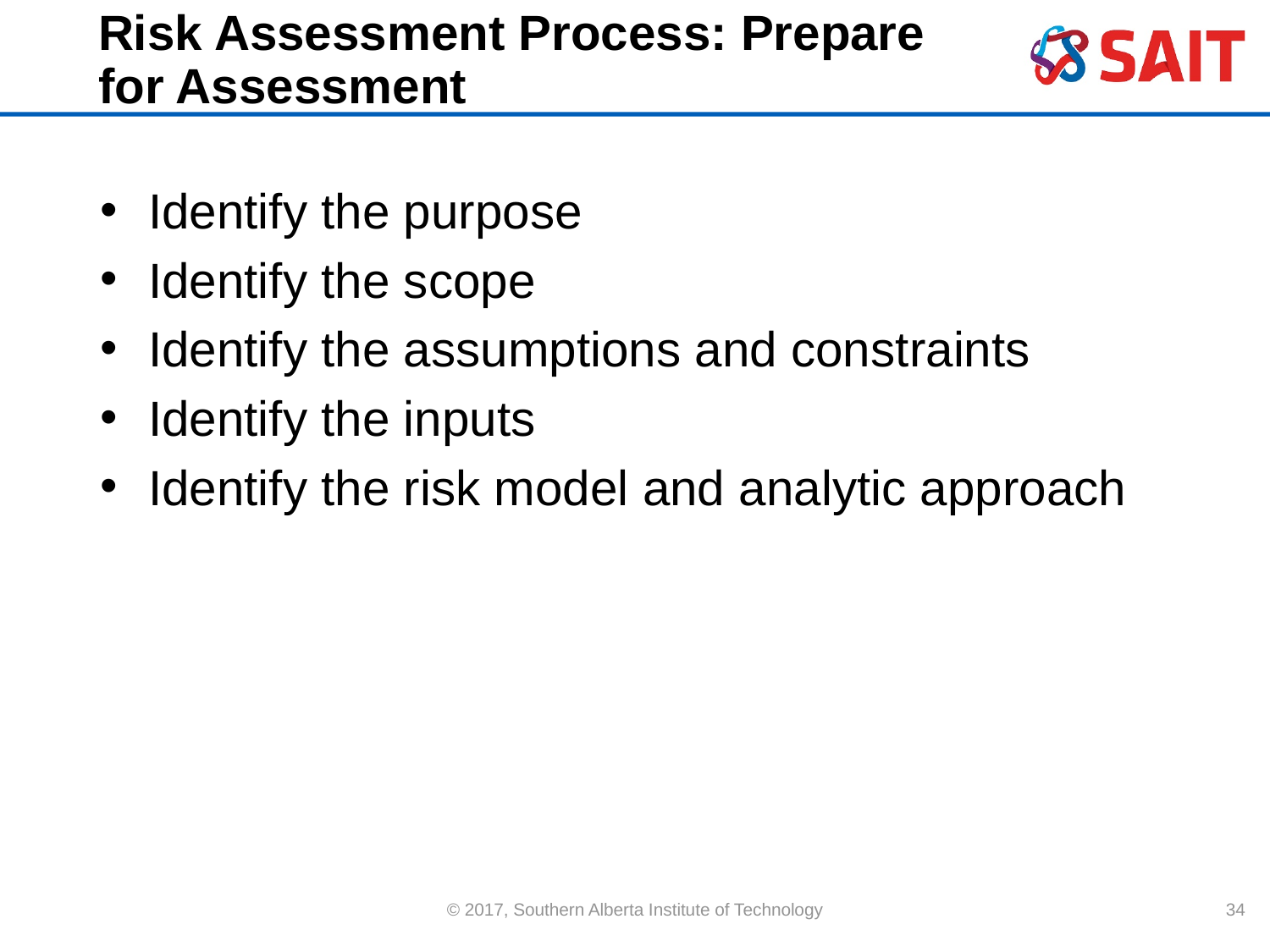

Risk Assessment Process: Prepare for Assessment
Identify the purpose
Identify the scope
Identify the assumptions and constraints
Identify the inputs
Identify the risk model and analytic approach